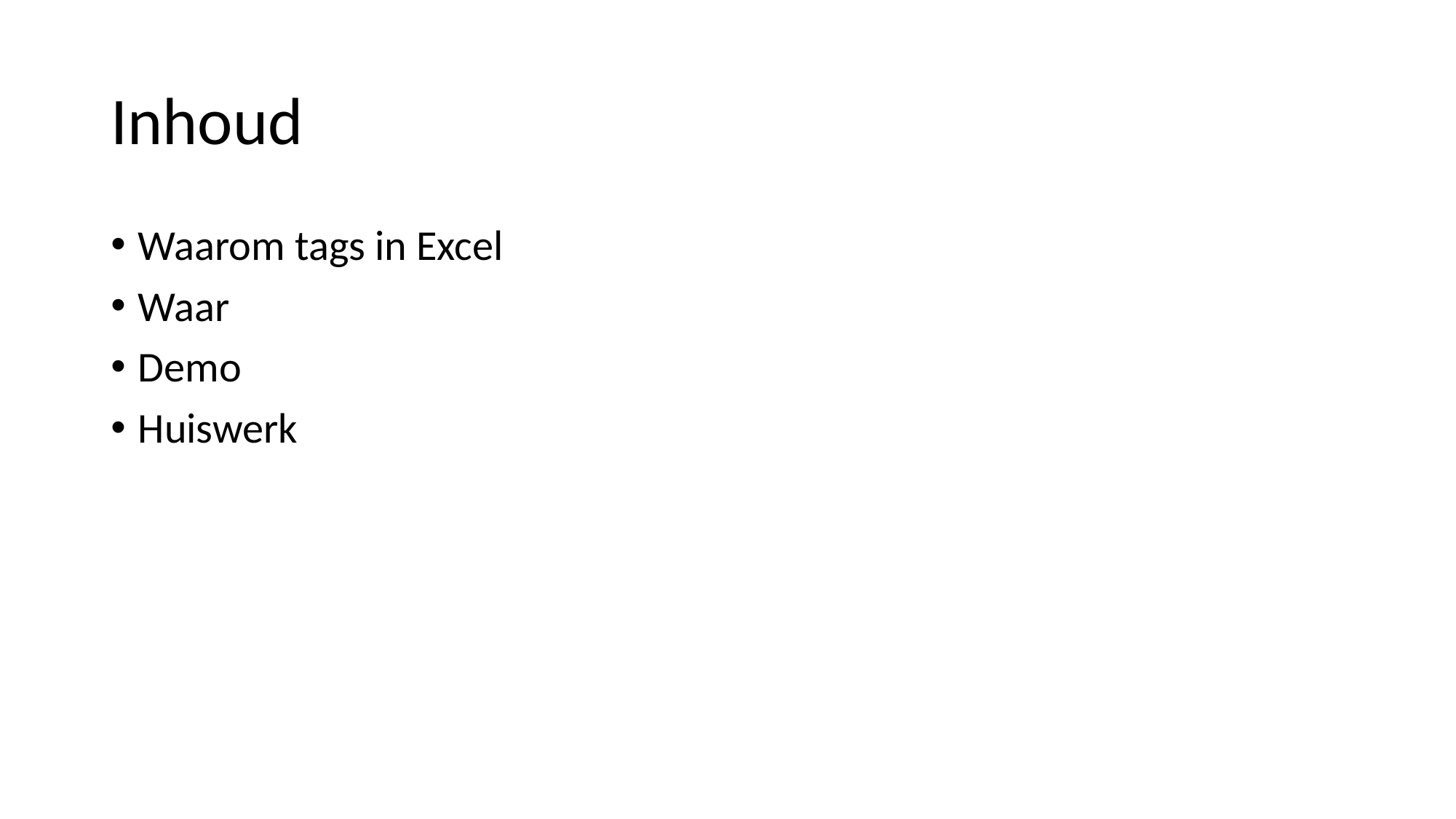

# Inhoud
Waarom tags in Excel
Waar
Demo
Huiswerk